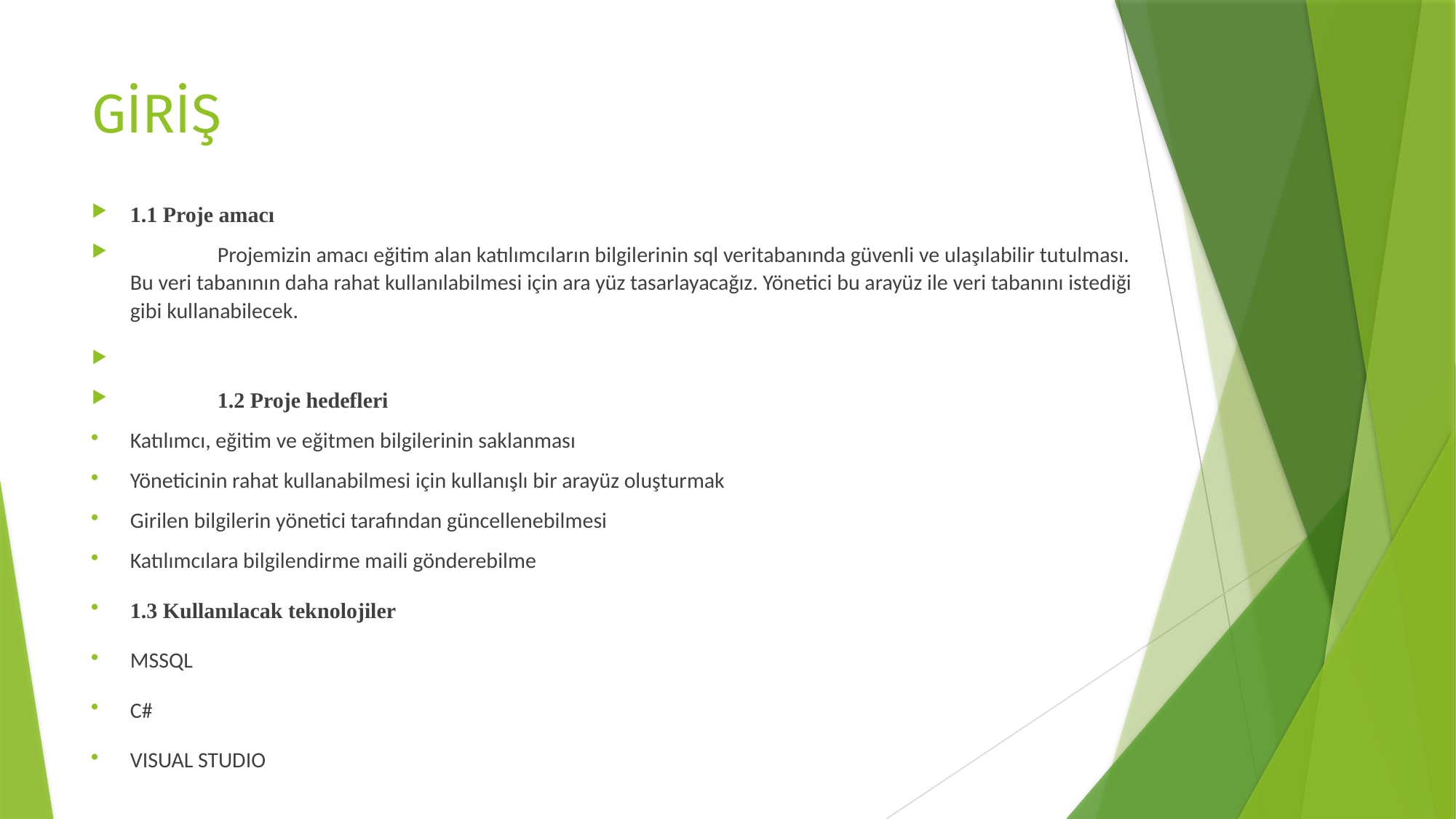

# GİRİŞ
1.1 Proje amacı
	Projemizin amacı eğitim alan katılımcıların bilgilerinin sql veritabanında güvenli ve ulaşılabilir tutulması. Bu veri tabanının daha rahat kullanılabilmesi için ara yüz tasarlayacağız. Yönetici bu arayüz ile veri tabanını istediği gibi kullanabilecek.

	1.2 Proje hedefleri
Katılımcı, eğitim ve eğitmen bilgilerinin saklanması
Yöneticinin rahat kullanabilmesi için kullanışlı bir arayüz oluşturmak
Girilen bilgilerin yönetici tarafından güncellenebilmesi
Katılımcılara bilgilendirme maili gönderebilme
1.3 Kullanılacak teknolojiler
MSSQL
C#
VISUAL STUDIO